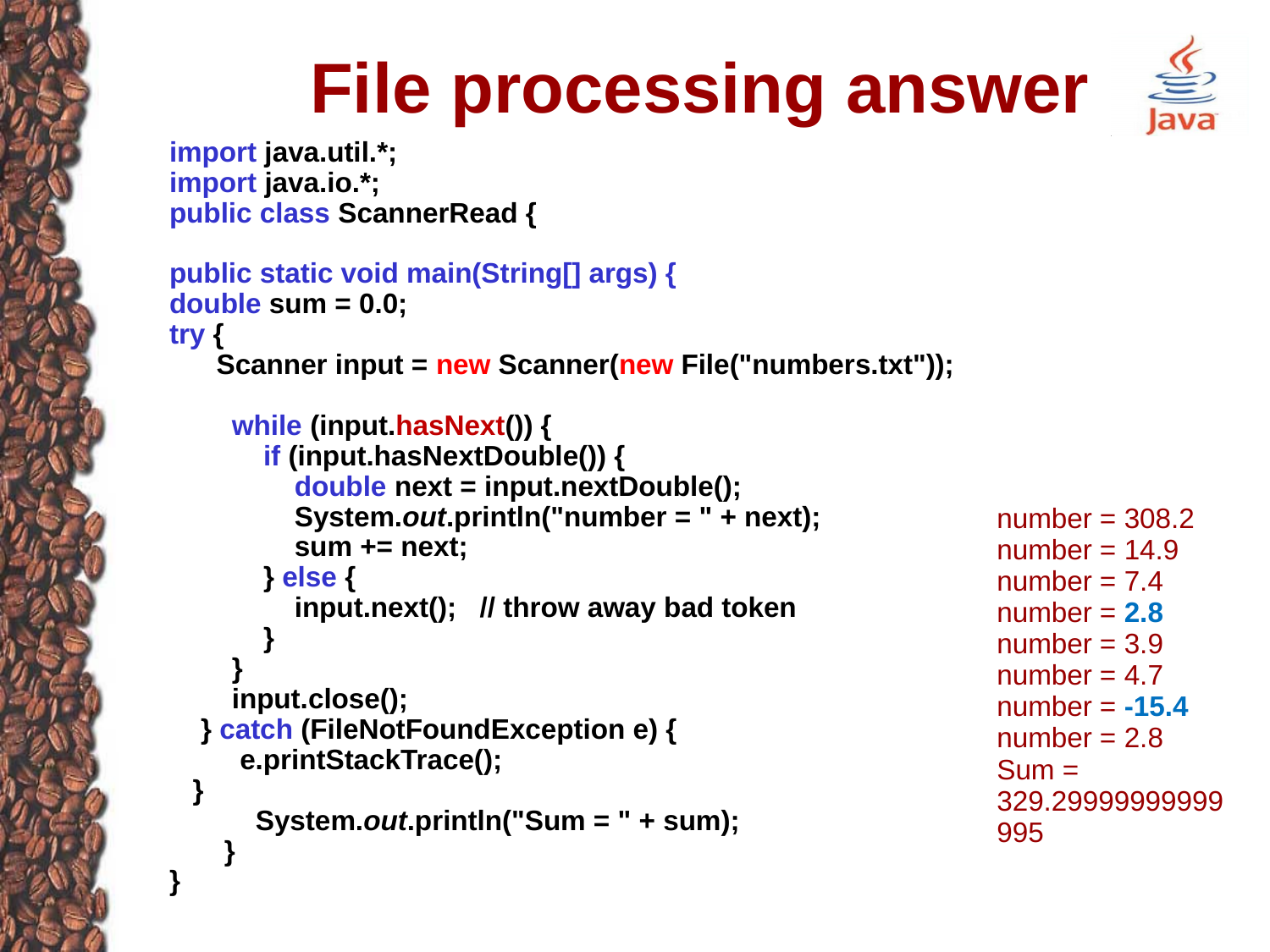

# File processing answer
import java.util.*;
import java.io.*;
public class ScannerRead {

public static void main(String[] args) {
double sum = 0.0;
try {
      Scanner input = new Scanner(new File("numbers.txt"));

        while (input.hasNext()) {
            if (input.hasNextDouble()) {
                double next = input.nextDouble();
                System.out.println("number = " + next);
                sum += next;
            } else {
                input.next();   // throw away bad token
            }
        }
        input.close();
    } catch (FileNotFoundException e) {
         e.printStackTrace();
   }
           System.out.println("Sum = " + sum);
       }
}
number = 308.2
number = 14.9
number = 7.4
number = 2.8
number = 3.9
number = 4.7
number = -15.4
number = 2.8
Sum = 329.29999999999995